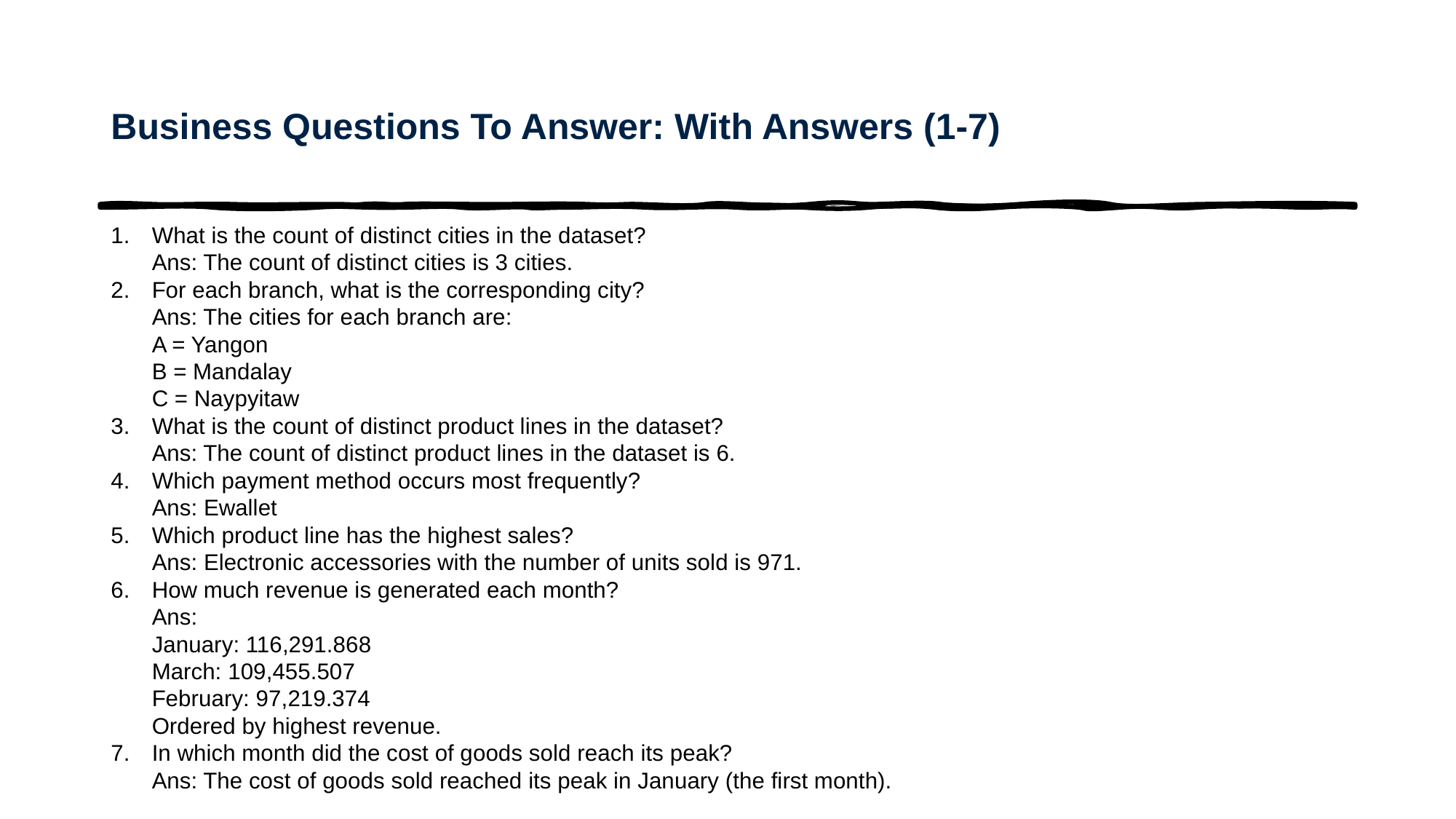

# Business Questions To Answer: With Answers (1-7)
What is the count of distinct cities in the dataset?
Ans: The count of distinct cities is 3 cities.
For each branch, what is the corresponding city?
Ans: The cities for each branch are:
A = Yangon
B = Mandalay
C = Naypyitaw
What is the count of distinct product lines in the dataset?
Ans: The count of distinct product lines in the dataset is 6.
Which payment method occurs most frequently?
Ans: Ewallet
Which product line has the highest sales?
Ans: Electronic accessories with the number of units sold is 971.
How much revenue is generated each month?
Ans:
January: 116,291.868
March: 109,455.507
February: 97,219.374
Ordered by highest revenue.
In which month did the cost of goods sold reach its peak?
Ans: The cost of goods sold reached its peak in January (the first month).